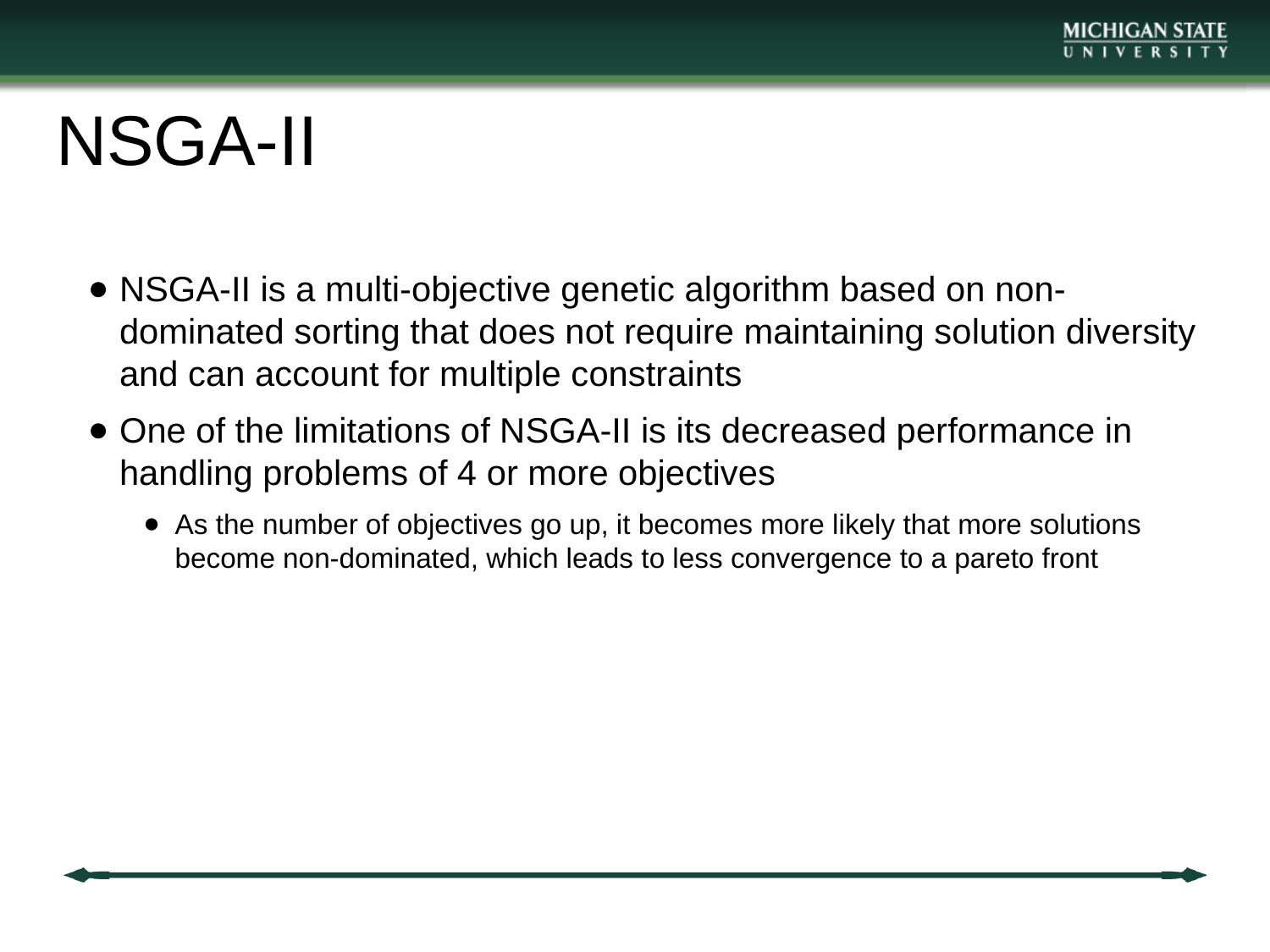

# NSGA-II
NSGA-II is a multi-objective genetic algorithm based on non-dominated sorting that does not require maintaining solution diversity and can account for multiple constraints
One of the limitations of NSGA-II is its decreased performance in handling problems of 4 or more objectives
As the number of objectives go up, it becomes more likely that more solutions become non-dominated, which leads to less convergence to a pareto front